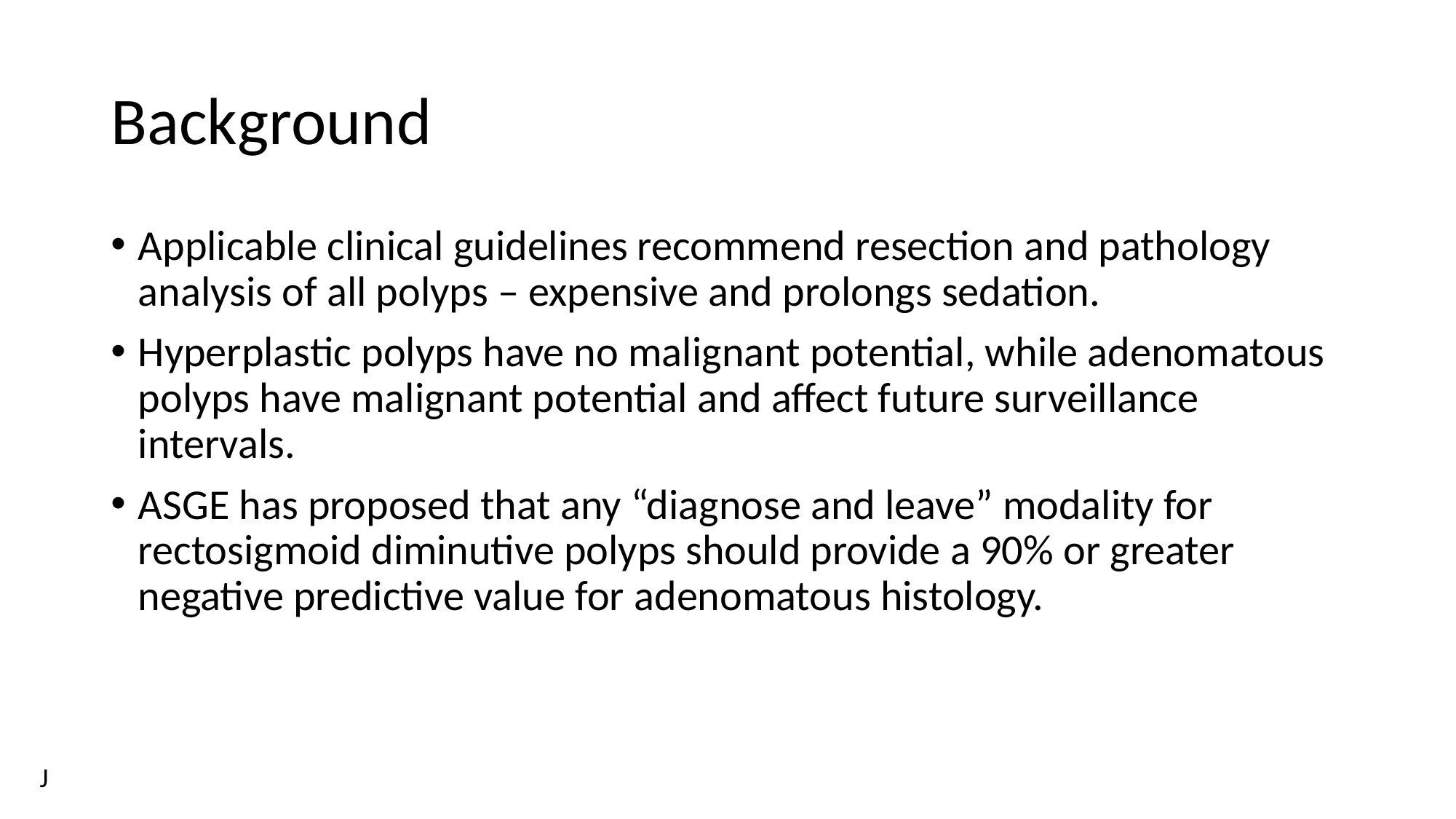

# Background
Applicable clinical guidelines recommend resection and pathology analysis of all polyps – expensive and prolongs sedation.
Hyperplastic polyps have no malignant potential, while adenomatous polyps have malignant potential and affect future surveillance intervals.
ASGE has proposed that any “diagnose and leave” modality for rectosigmoid diminutive polyps should provide a 90% or greater negative predictive value for adenomatous histology.
J